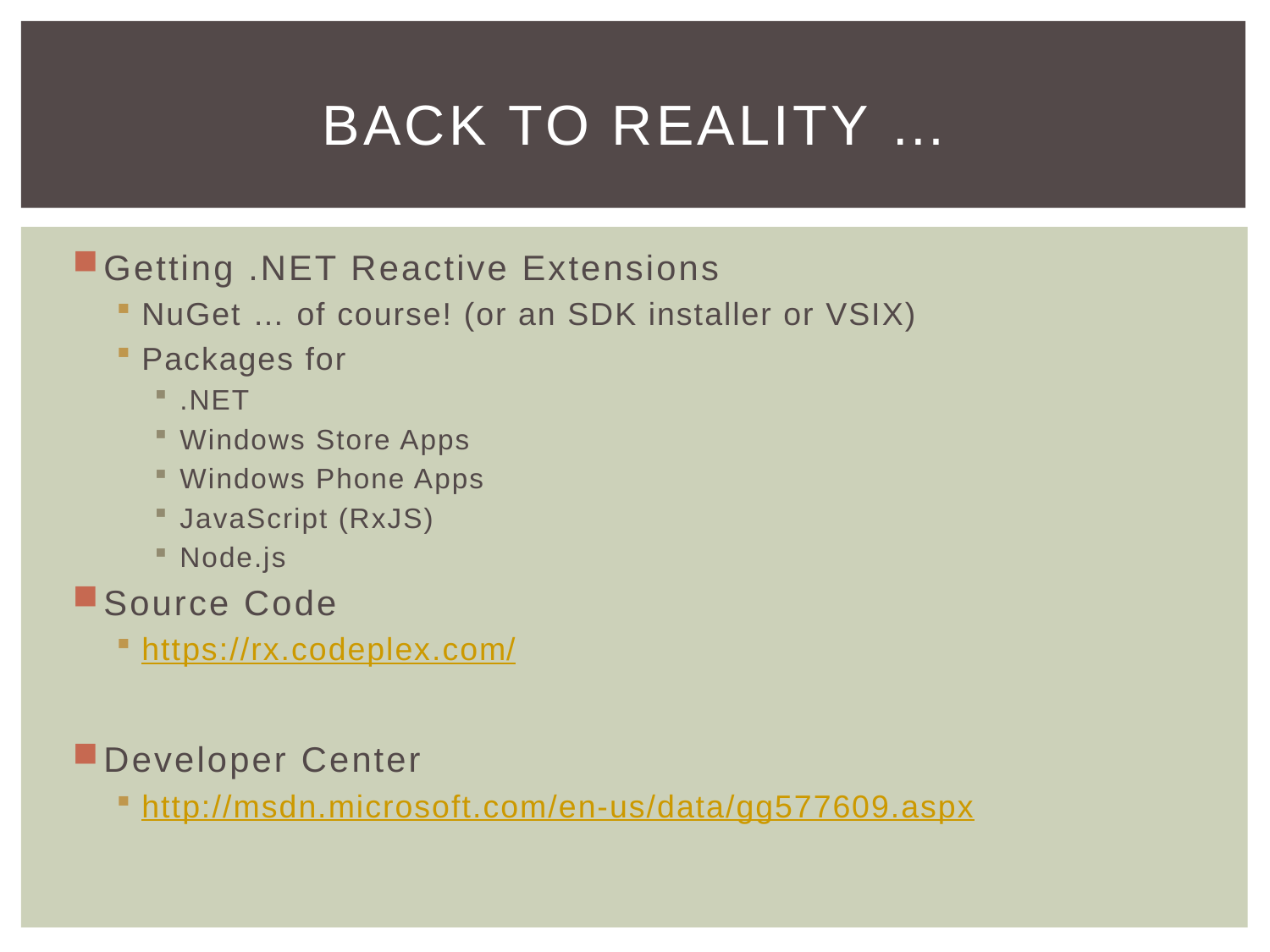

# Back to reality …
Getting .NET Reactive Extensions
NuGet … of course! (or an SDK installer or VSIX)
Packages for
.NET
Windows Store Apps
Windows Phone Apps
JavaScript (RxJS)
Node.js
Source Code
https://rx.codeplex.com/

Developer Center
http://msdn.microsoft.com/en-us/data/gg577609.aspx